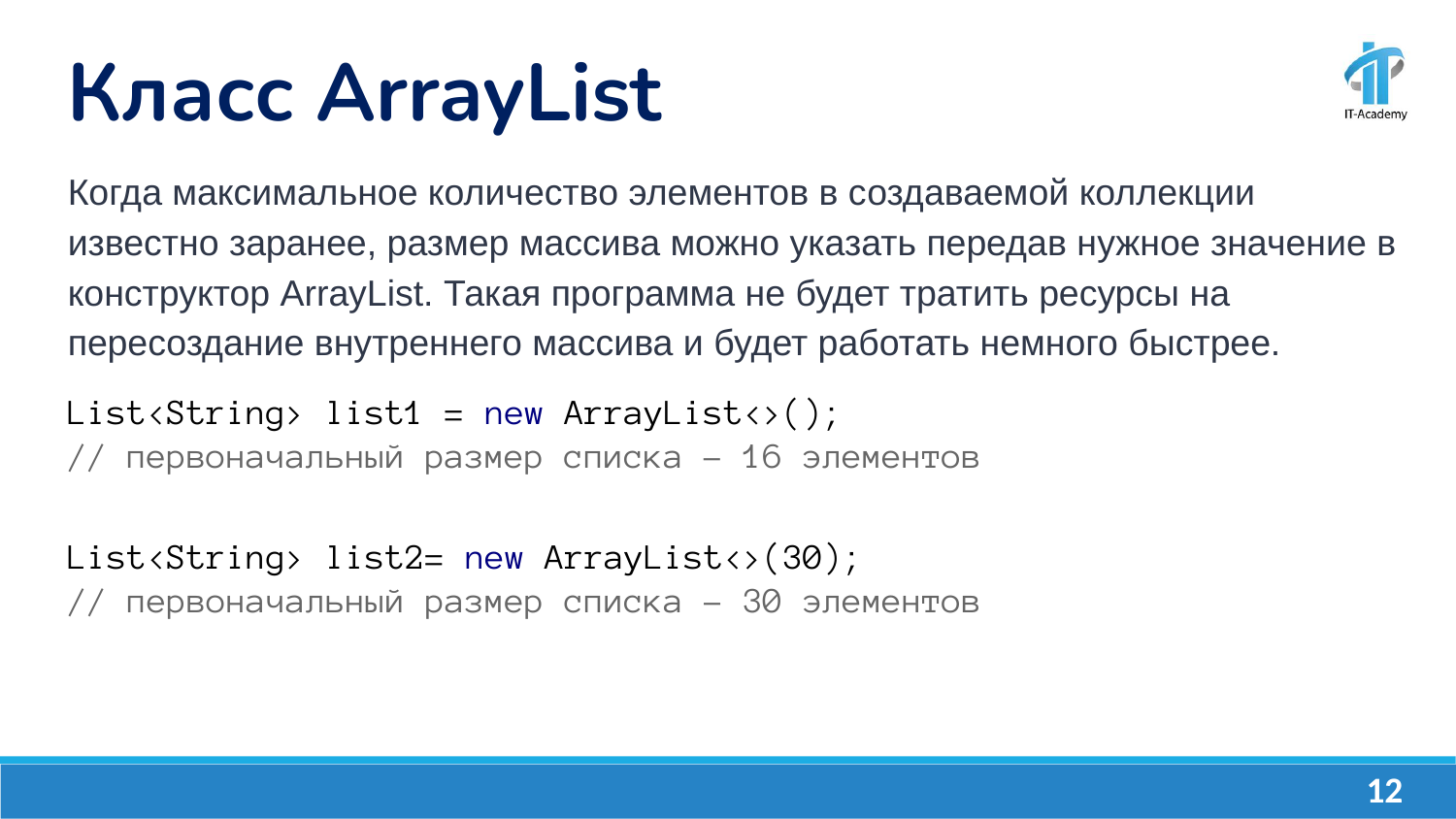

Класс ArrayList
Когда максимальное количество элементов в создаваемой коллекции известно заранее, размер массива можно указать передав нужное значение в конструктор ArrayList. Такая программа не будет тратить ресурсы на пересоздание внутреннего массива и будет работать немного быстрее.
List<String> list1 = new ArrayList<>();
// первоначальный размер списка - 16 элементов
List<String> list2= new ArrayList<>(30);
// первоначальный размер списка - 30 элементов
12